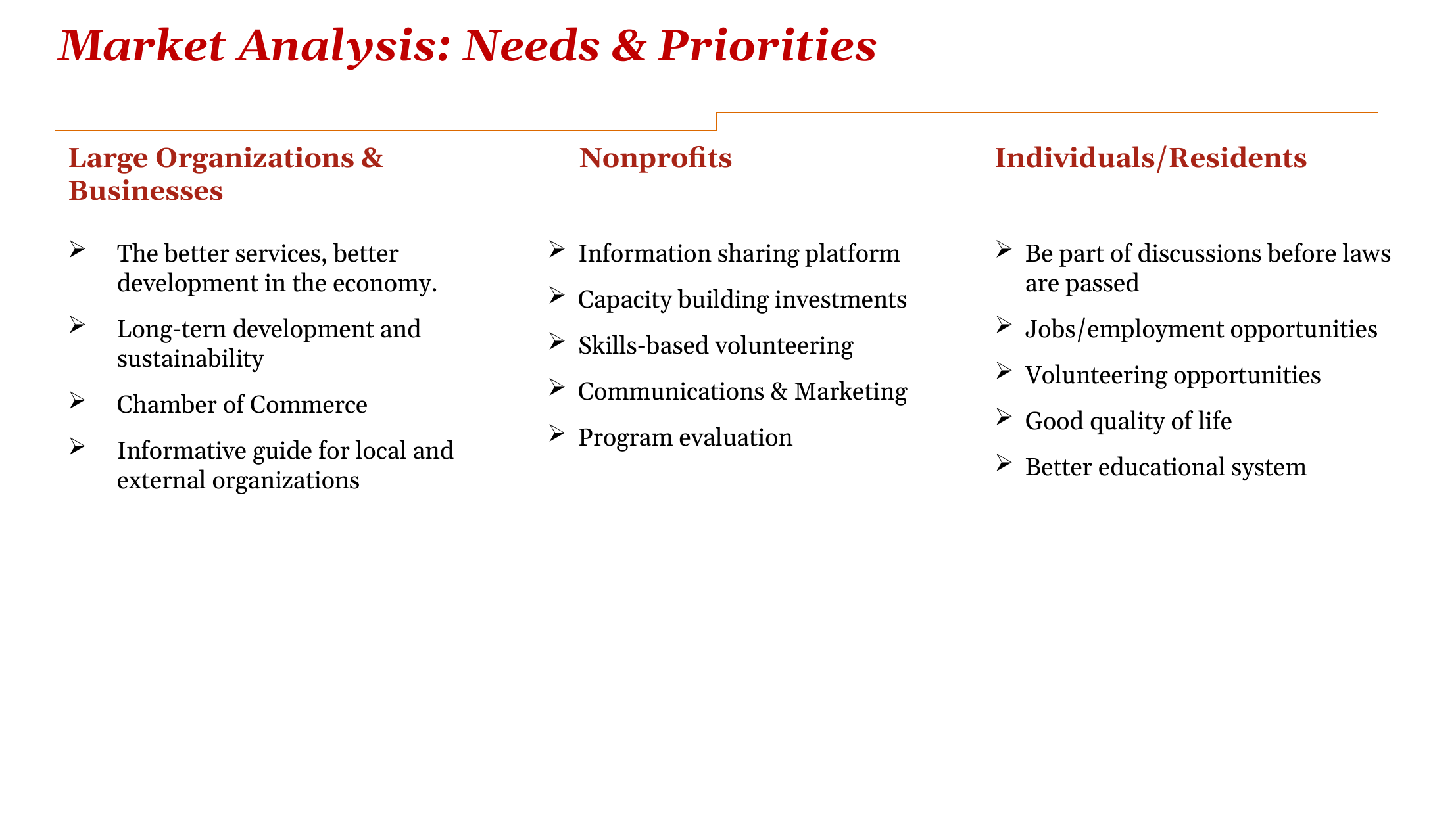

Market Analysis: Needs & Priorities

Large Organizations & Businesses
Nonprofits
Individuals/Residents
The better services, better development in the economy.
Long-tern development and sustainability
Chamber of Commerce
Informative guide for local and external organizations
Information sharing platform
Capacity building investments
Skills-based volunteering
Communications & Marketing
Program evaluation

Be part of discussions before laws are passed
Jobs/employment opportunities
Volunteering opportunities
Good quality of life
Better educational system